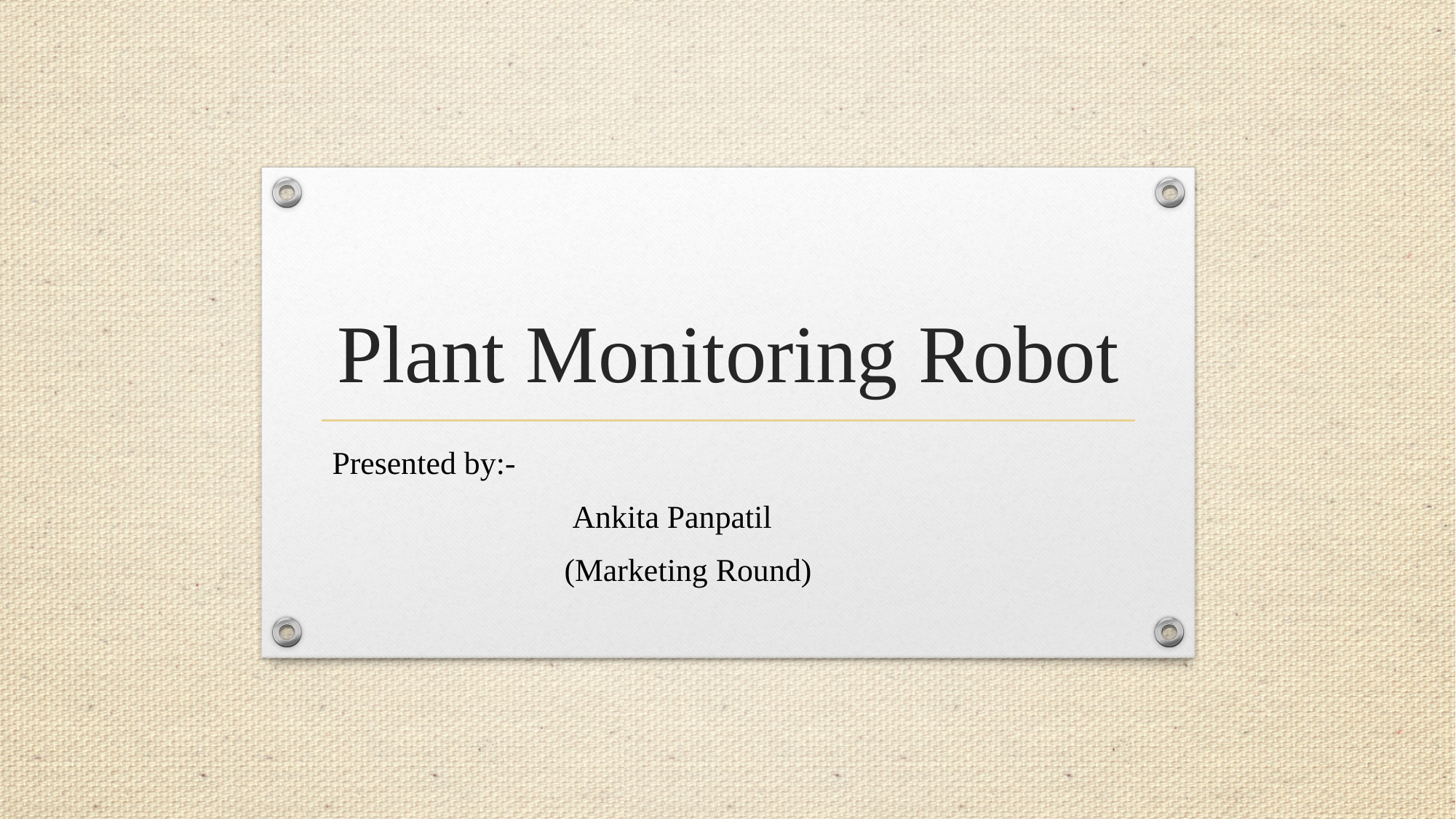

# Plant Monitoring Robot
Presented by:-
                              Ankita Panpatil
                             (Marketing Round)